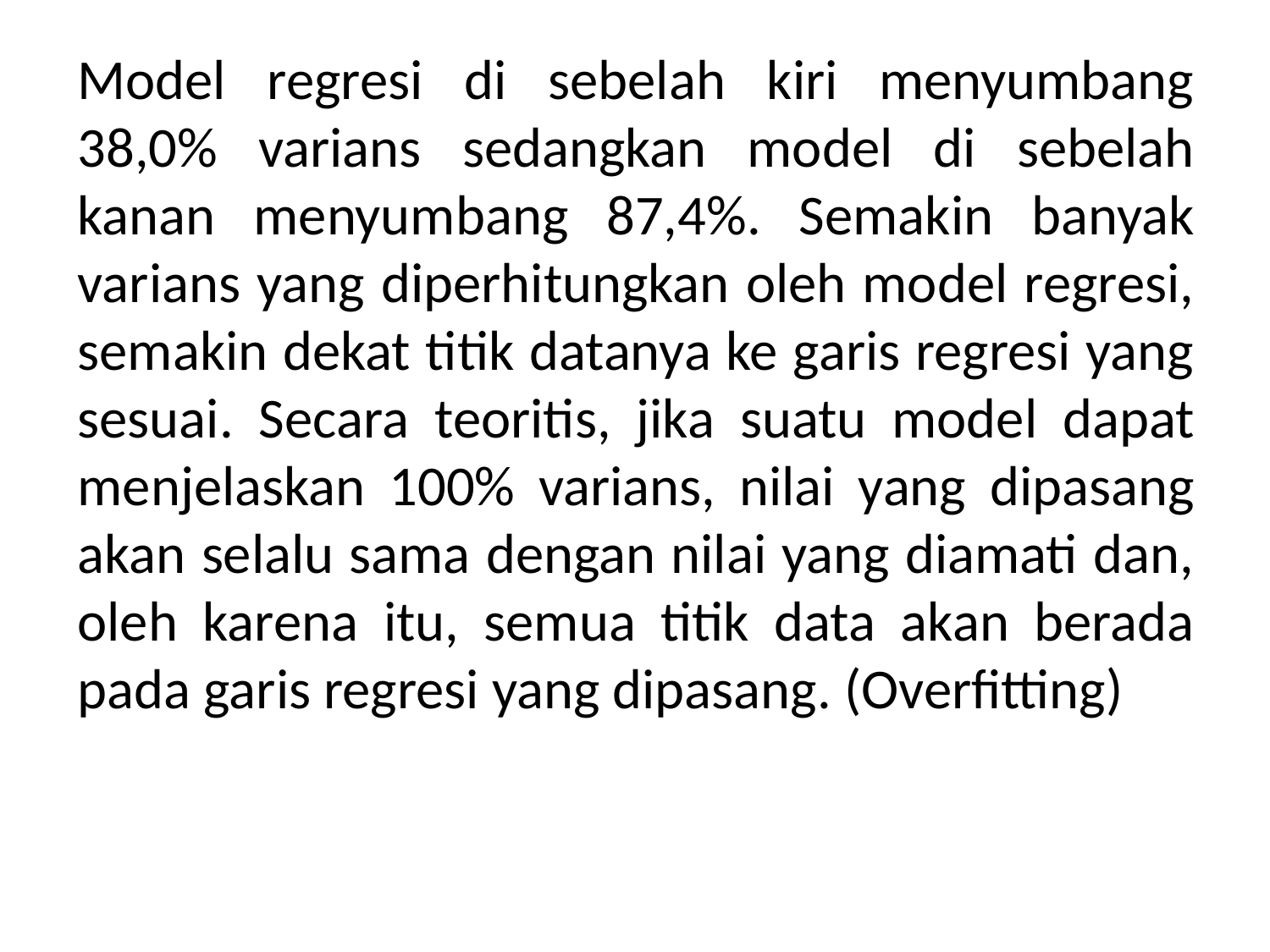

Model regresi di sebelah kiri menyumbang 38,0% varians sedangkan model di sebelah kanan menyumbang 87,4%. Semakin banyak varians yang diperhitungkan oleh model regresi, semakin dekat titik datanya ke garis regresi yang sesuai. Secara teoritis, jika suatu model dapat menjelaskan 100% varians, nilai yang dipasang akan selalu sama dengan nilai yang diamati dan, oleh karena itu, semua titik data akan berada pada garis regresi yang dipasang. (Overfitting)